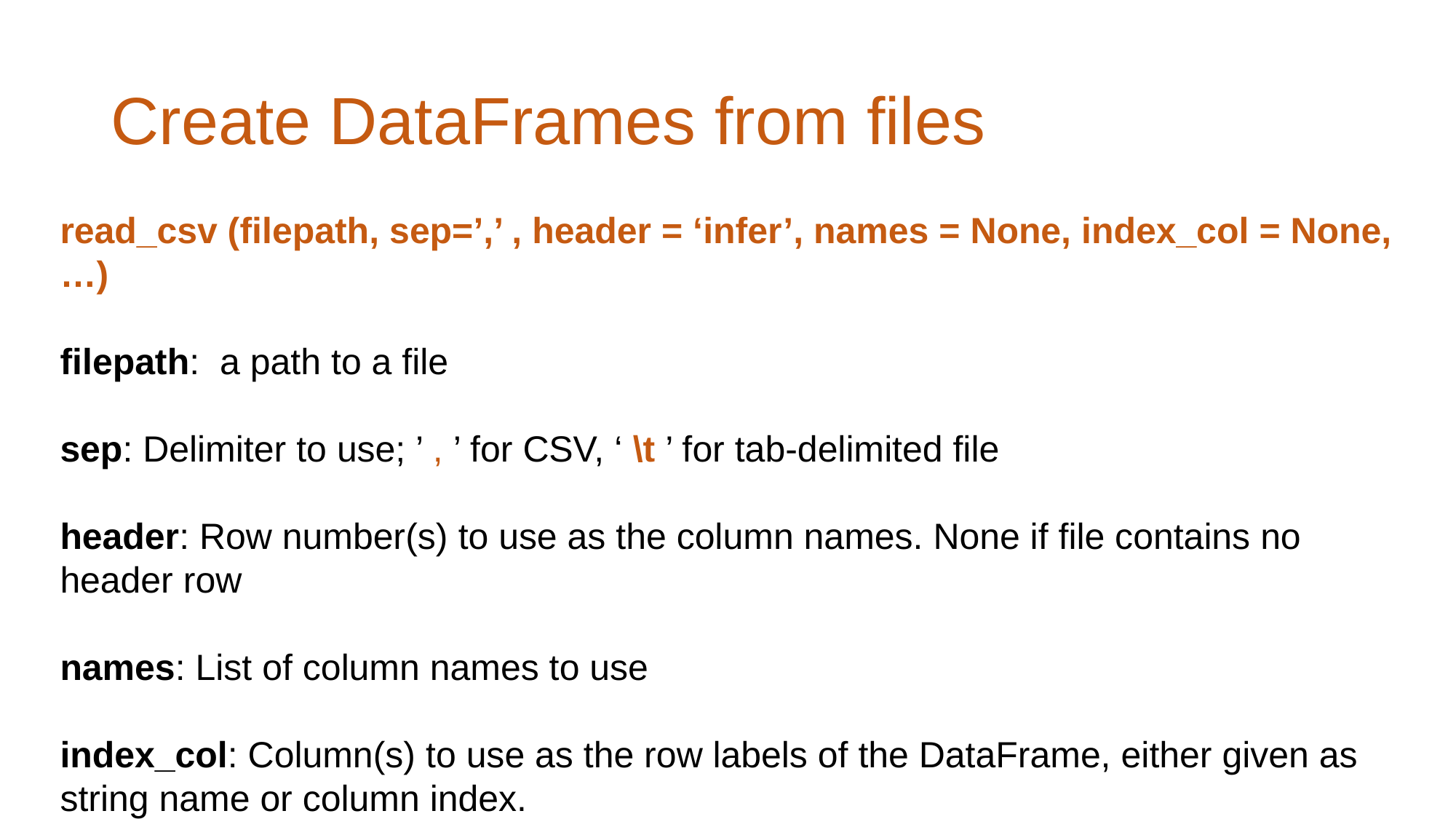

# Create DataFrames from files
read_csv (filepath, sep=’,’ , header = ‘infer’, names = None, index_col = None,…)

filepath:  a path to a file

sep: Delimiter to use; ’ , ’ for CSV, ‘ \t ’ for tab-delimited file

header: Row number(s) to use as the column names. None if file contains no header row

names: List of column names to use

index_col: Column(s) to use as the row labels of the DataFrame, either given as string name or column index.